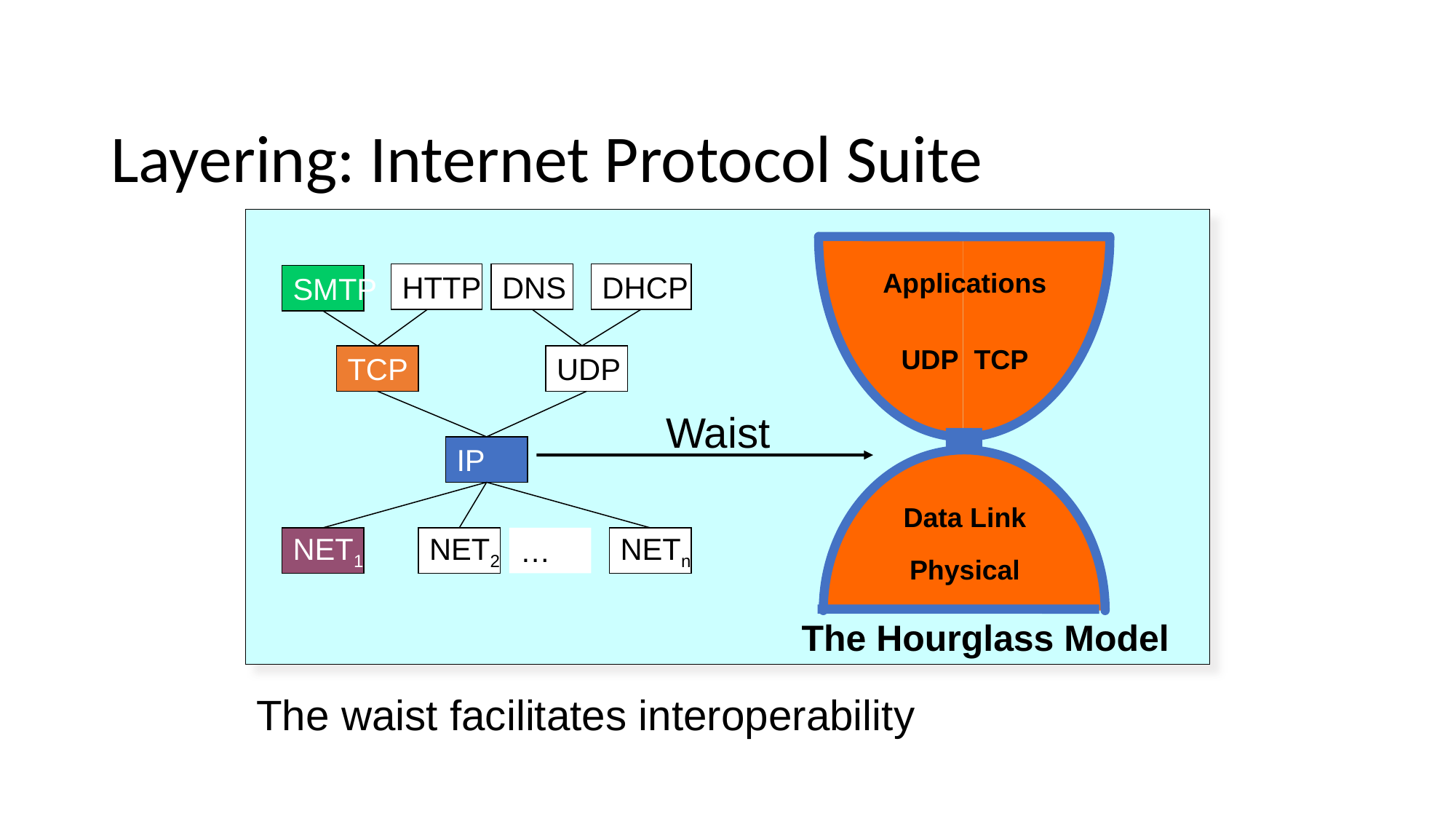

# Layering: Internet Protocol Suite

Applications
HTTP
DNS
DHCP
SMTP
UDP
TCP
TCP
UDP
Waist

IP

Data Link
NET1
NET2
…
NETn
Physical

The Hourglass Model
The waist facilitates interoperability